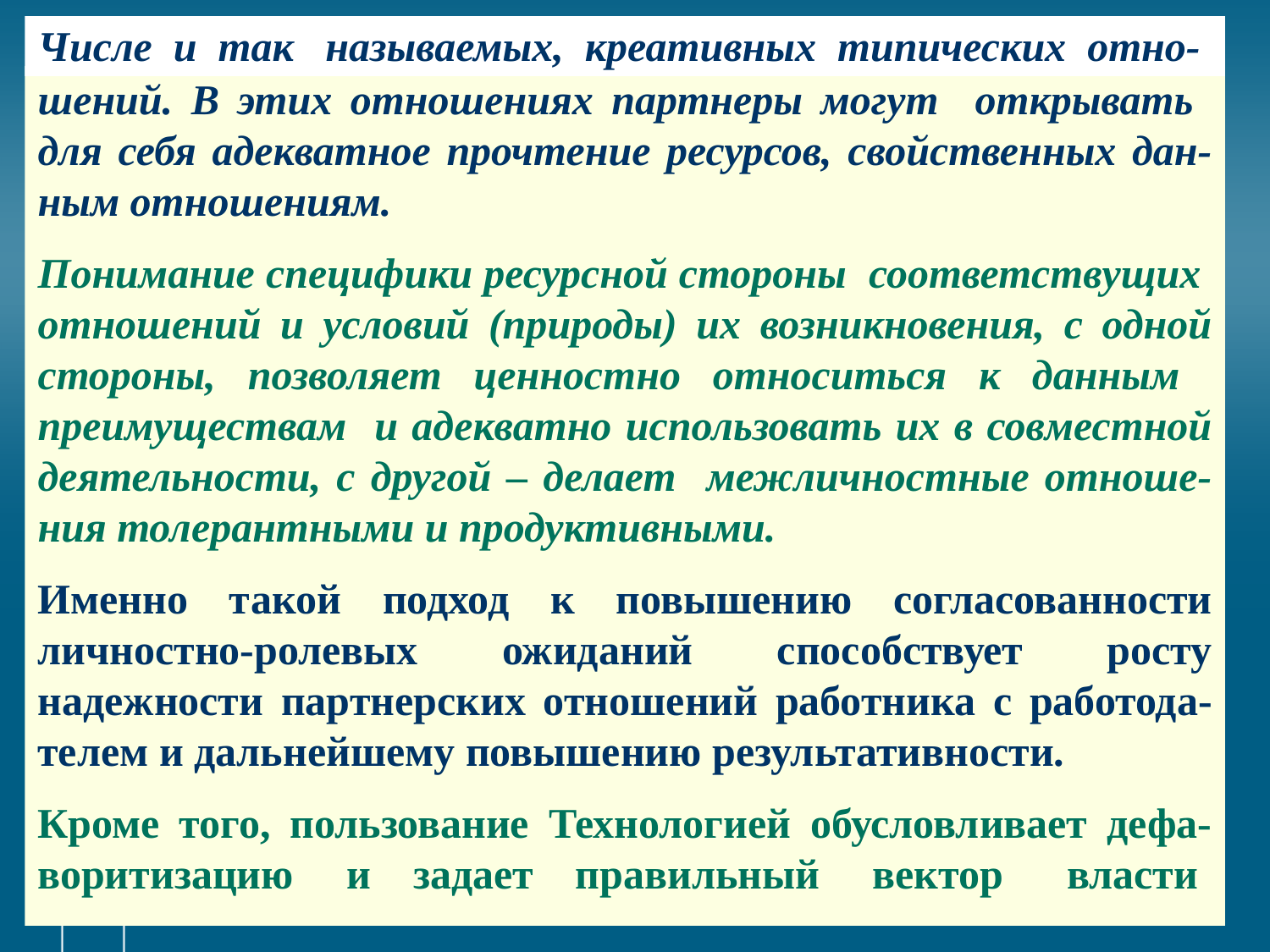

# Числе  и  так   называемых,  креативных  типических  отно-
шений. В этих отношениях партнеры могут  открывать  для себя адекватное прочтение ресурсов, свойственных дан-ным отношениям.
Понимание специфики ресурсной стороны  соответствущих  отношений и условий (природы) их возникновения, с одной стороны, позволяет ценностно относиться к данным  преимуществам  и адекватно использовать их в совместной деятельности, с другой – делает  межличностные отноше-ния толерантными и продуктивными.
Именно такой подход к повышению согласованности личностно-ролевых ожиданий способствует росту надежности партнерских отношений работника с работода-телем и дальнейшему повышению результативности.
Кроме того, пользование Технологией обусловливает дефа-воритизацию     и    задает    правильный     вектор      власти